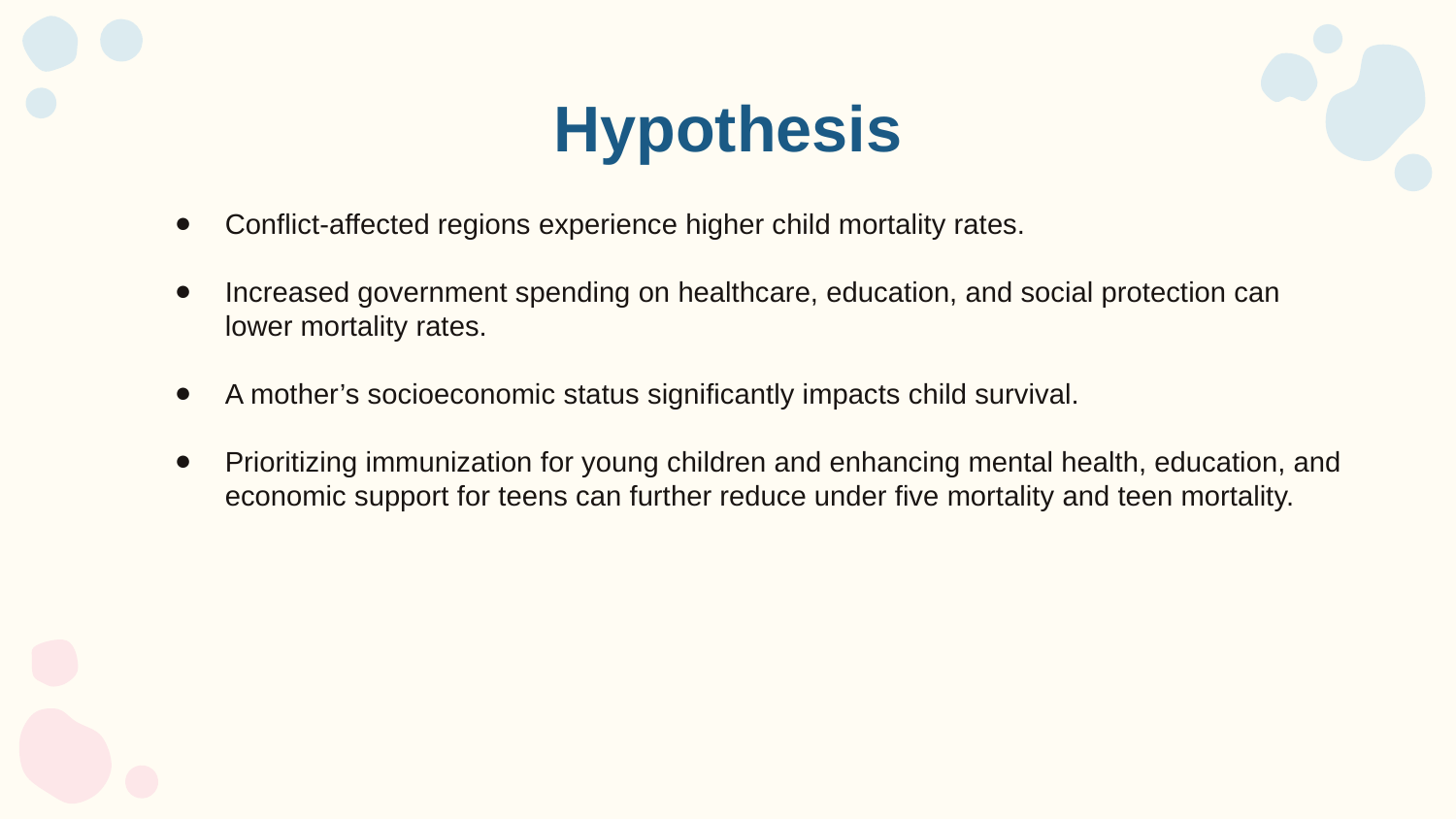

# Hypothesis
Conflict-affected regions experience higher child mortality rates.

Increased government spending on healthcare, education, and social protection can lower mortality rates.

A mother’s socioeconomic status significantly impacts child survival.

Prioritizing immunization for young children and enhancing mental health, education, and economic support for teens can further reduce under five mortality and teen mortality.